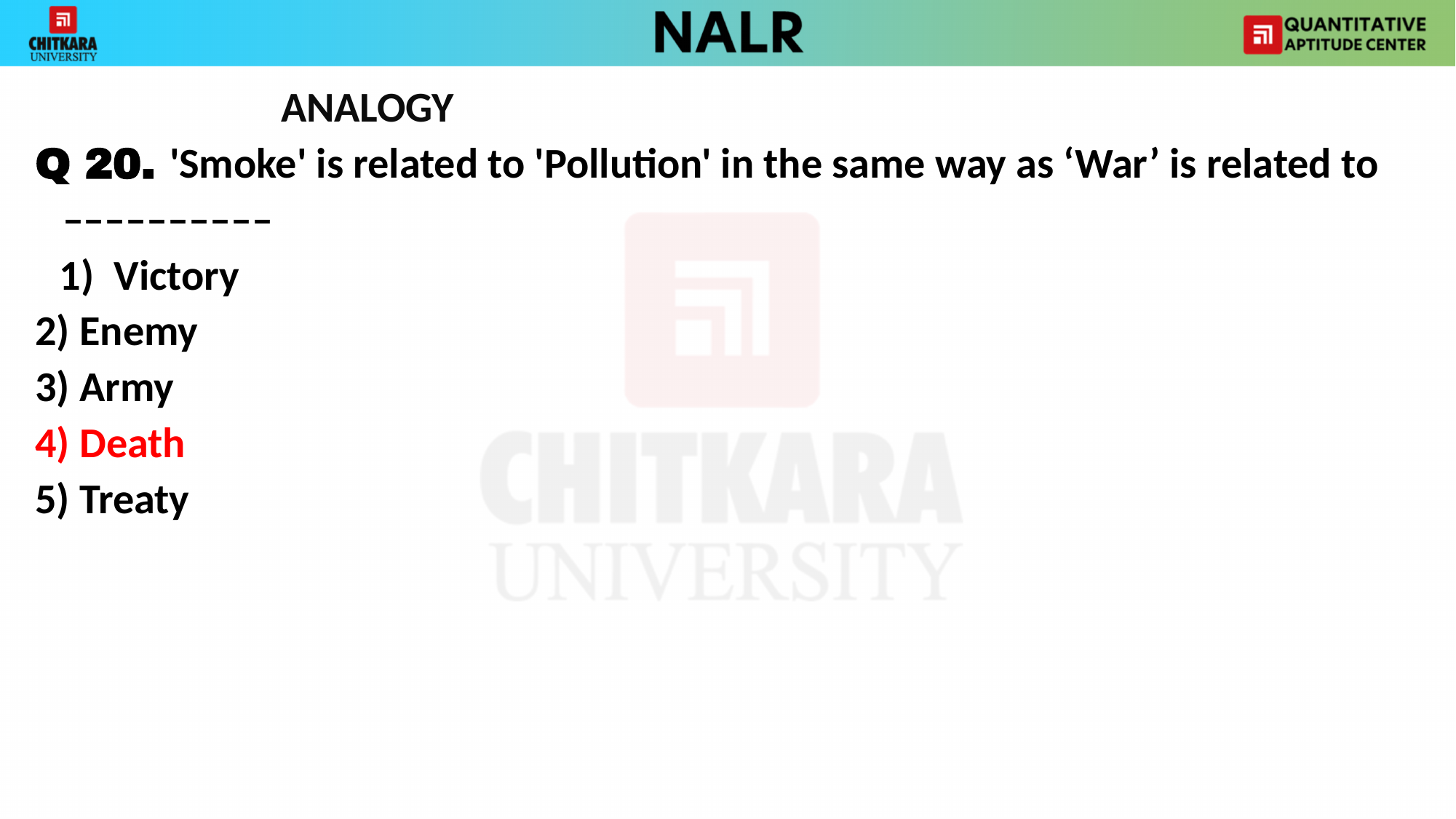

ANALOGY
Q 20. 'Smoke' is related to 'Pollution' in the same way as ‘War’ is related to ––––––––––
Victory
2) Enemy
3) Army
4) Death
5) Treaty